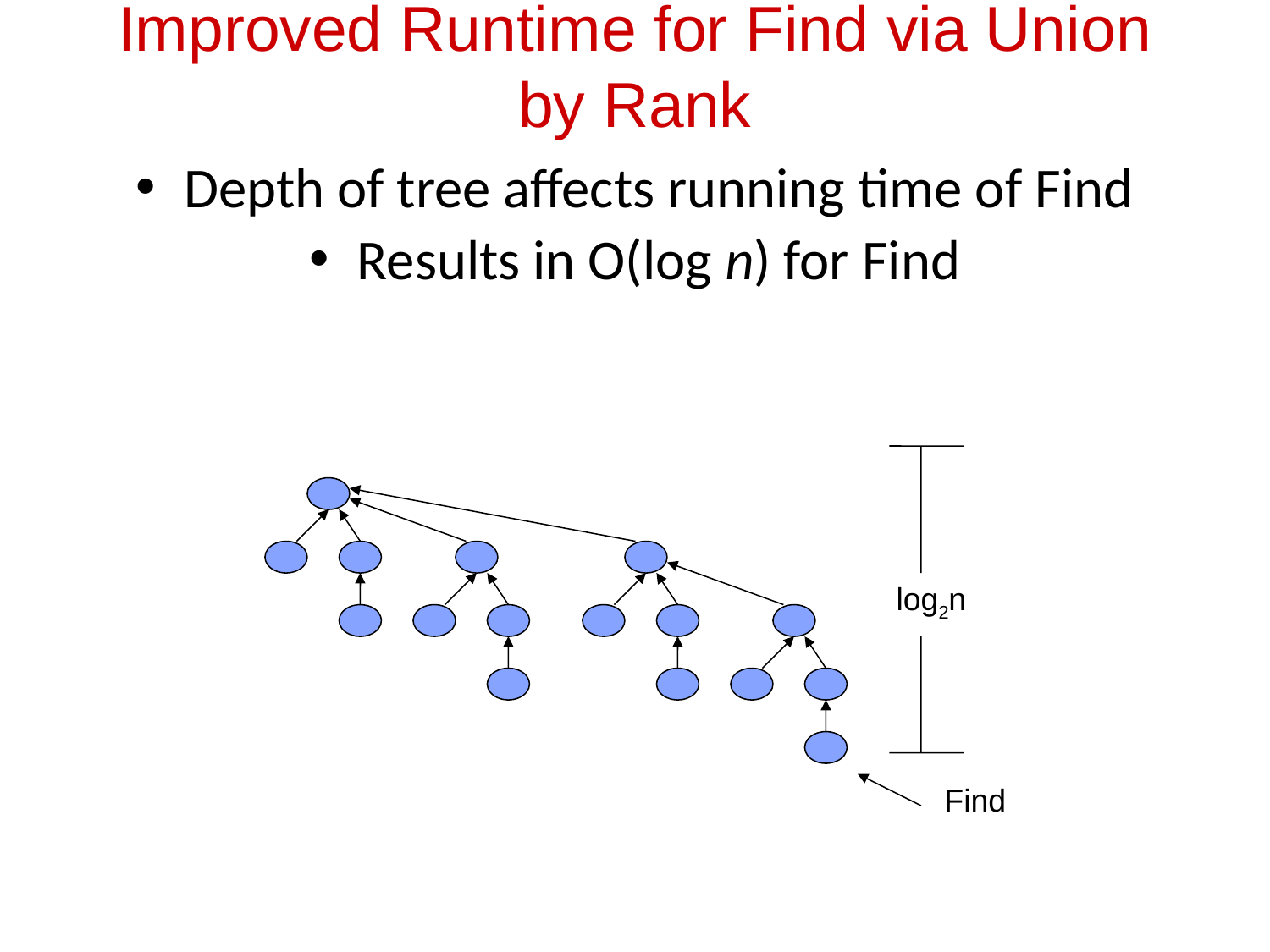

# Improved Runtime for Find via Union by Rank
Depth of tree affects running time of Find
Results in O(log n) for Find

log2n

Find